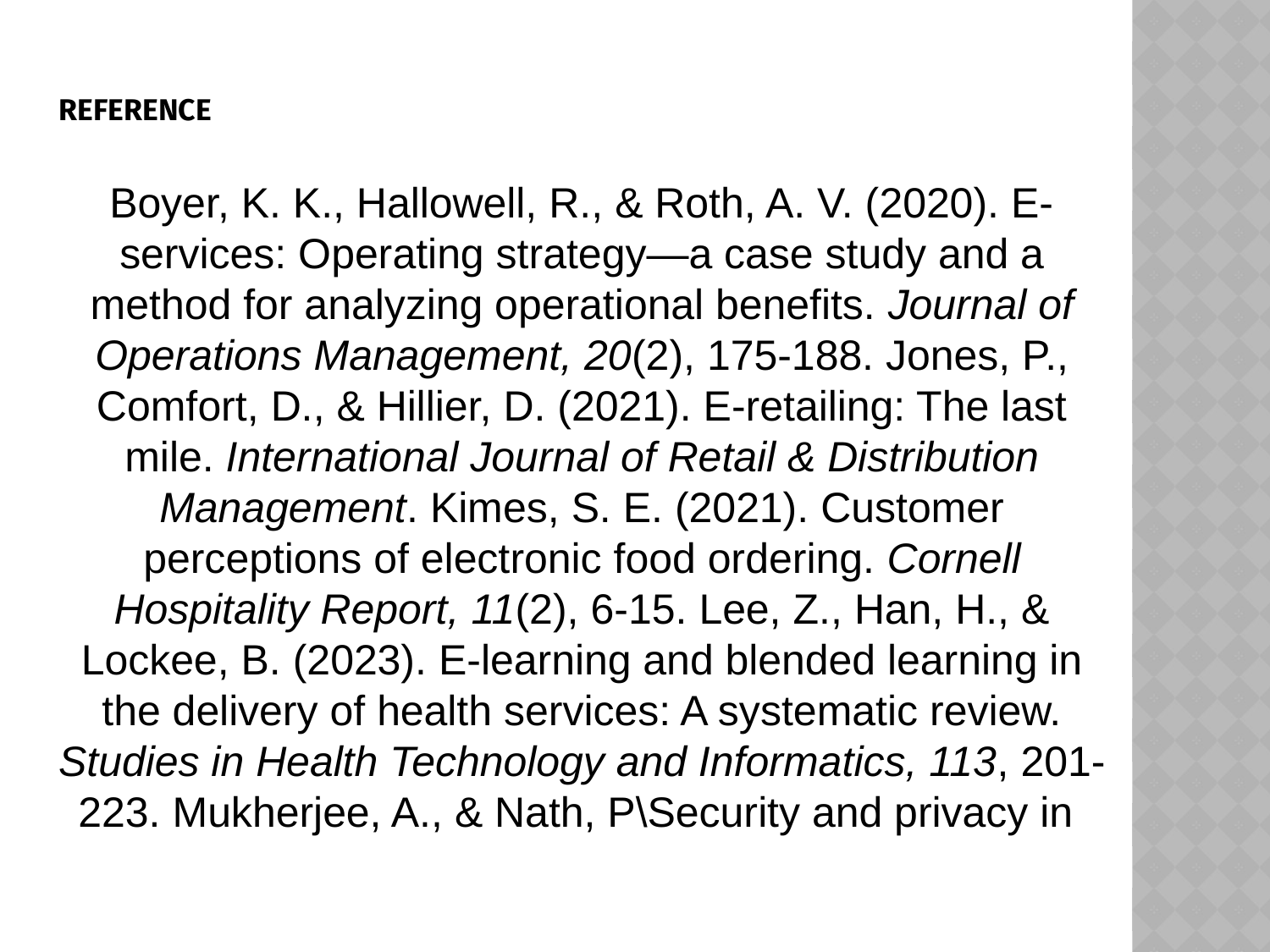

# REFERENCE
Boyer, K. K., Hallowell, R., & Roth, A. V. (2020). E-services: Operating strategy—a case study and a method for analyzing operational benefits. Journal of Operations Management, 20(2), 175-188. Jones, P., Comfort, D., & Hillier, D. (2021). E-retailing: The last mile. International Journal of Retail & Distribution Management. Kimes, S. E. (2021). Customer perceptions of electronic food ordering. Cornell Hospitality Report, 11(2), 6-15. Lee, Z., Han, H., & Lockee, B. (2023). E-learning and blended learning in the delivery of health services: A systematic review. Studies in Health Technology and Informatics, 113, 201-223. Mukherjee, A., & Nath, P\Security and privacy in